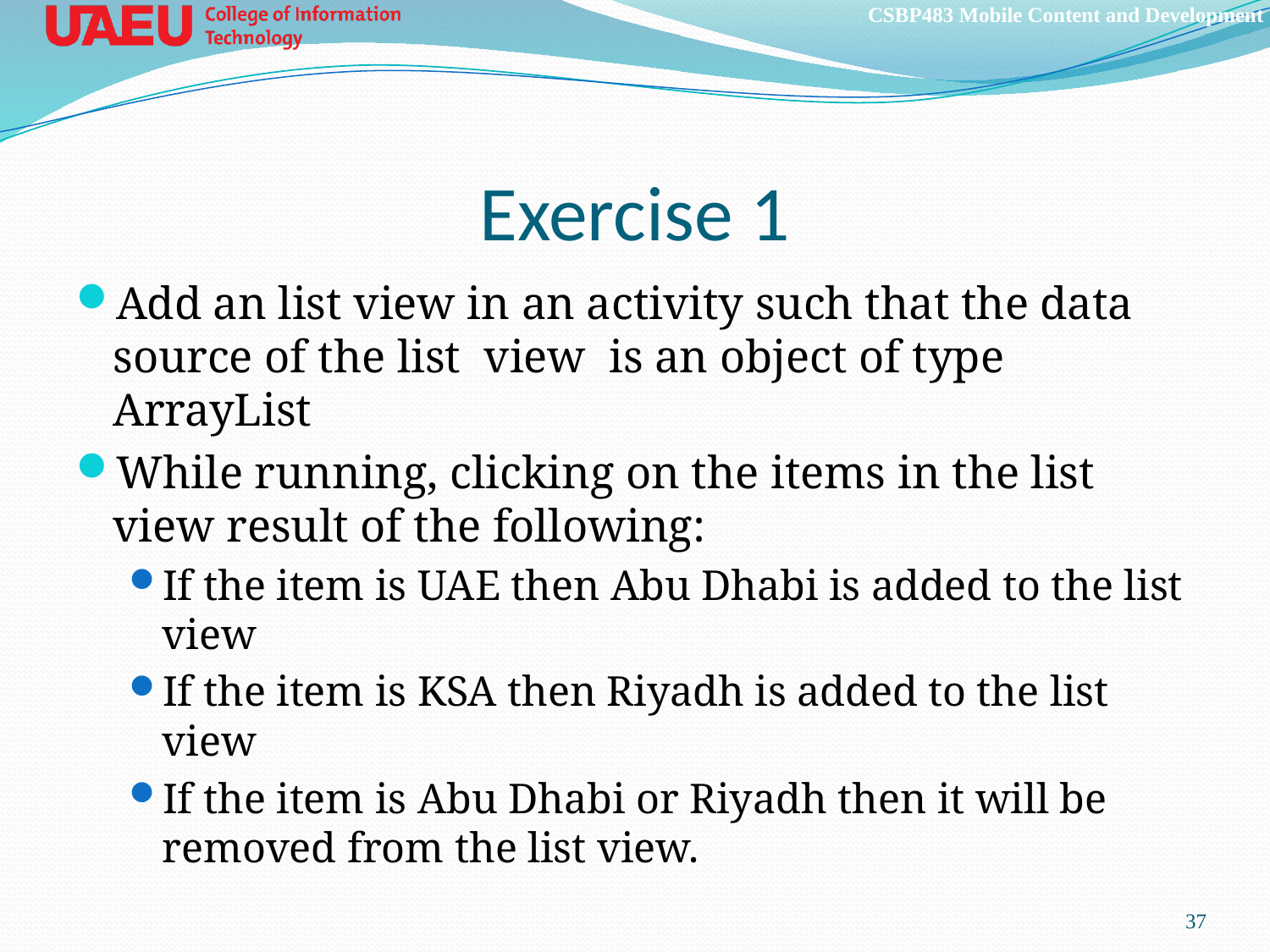

# Exercise 1
Add an list view in an activity such that the data source of the list  view  is an object of type ArrayList
While running, clicking on the items in the list view result of the following:
If the item is UAE then Abu Dhabi is added to the list view
If the item is KSA then Riyadh is added to the list view
If the item is Abu Dhabi or Riyadh then it will be removed from the list view.
37